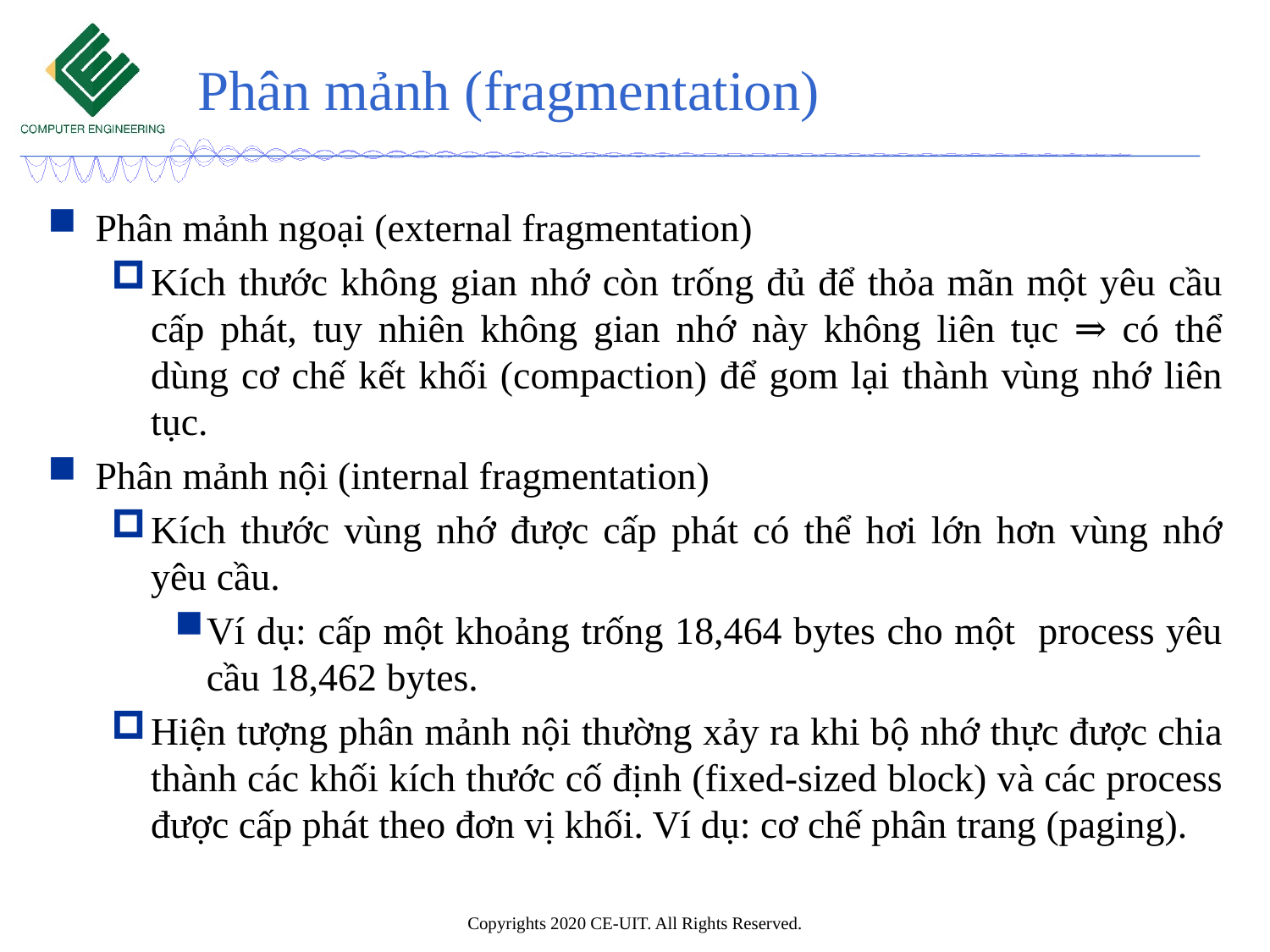

# Phân mảnh (fragmentation)
Phân mảnh ngoại (external fragmentation)
Kích thước không gian nhớ còn trống đủ để thỏa mãn một yêu cầu cấp phát, tuy nhiên không gian nhớ này không liên tục ⇒ có thể dùng cơ chế kết khối (compaction) để gom lại thành vùng nhớ liên tục.
Phân mảnh nội (internal fragmentation)
Kích thước vùng nhớ được cấp phát có thể hơi lớn hơn vùng nhớ yêu cầu.
Ví dụ: cấp một khoảng trống 18,464 bytes cho một  process yêu cầu 18,462 bytes.
Hiện tượng phân mảnh nội thường xảy ra khi bộ nhớ thực được chia thành các khối kích thước cố định (fixed-sized block) và các process được cấp phát theo đơn vị khối. Ví dụ: cơ chế phân trang (paging).

Copyrights 2020 CE-UIT. All Rights Reserved.
24